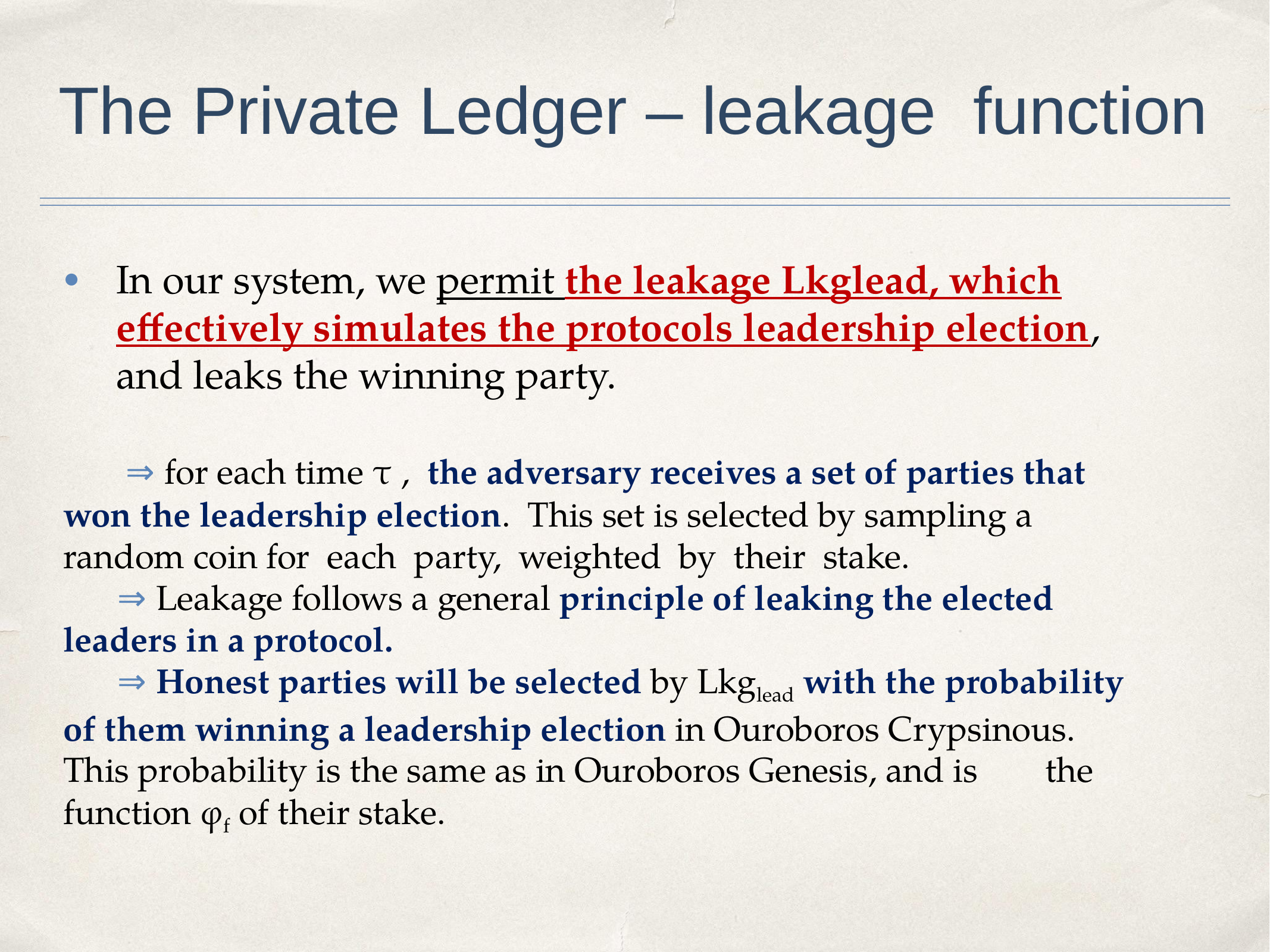

# The Private Ledger – leakage  function

In our system, we permit the leakage Lkglead, which effectively simulates the protocols leadership election,  and leaks the winning party.

	 ⇒ for each time τ ,  the adversary receives a set of parties that 	won the leadership election.  This set is selected by sampling a 	random coin for  each  party,  weighted  by  their  stake.
	⇒ Leakage follows a general principle of leaking the elected 	leaders in a protocol.
	⇒ Honest parties will be selected by Lkglead with the probability 	of them winning a leadership election in Ouroboros Crypsinous. 	This probability is the same as in Ouroboros Genesis, and is 	the function φf of their stake.